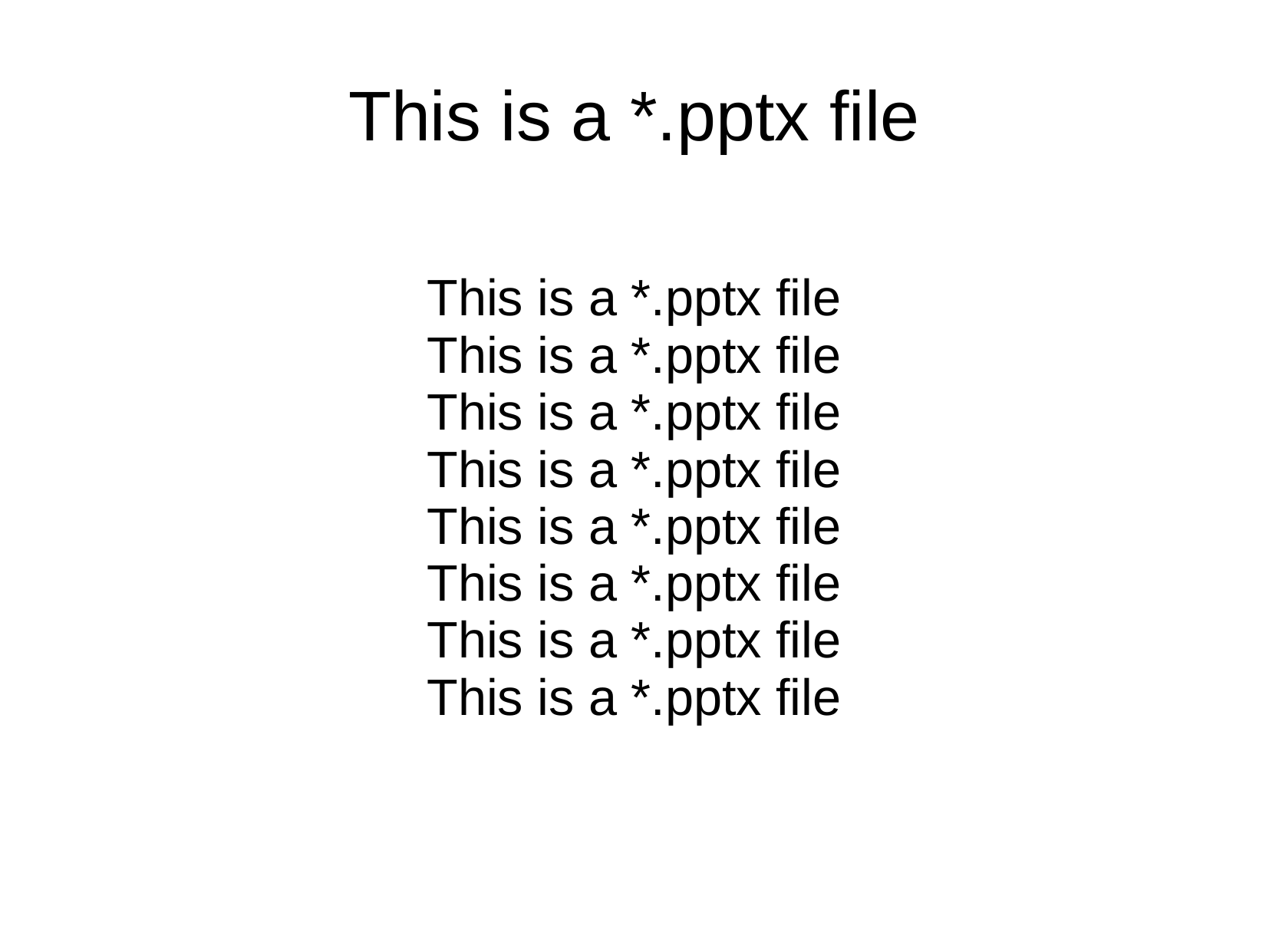

This is a *.pptx file
This is a *.pptx file
This is a *.pptx file
This is a *.pptx file
This is a *.pptx file
This is a *.pptx file
This is a *.pptx file
This is a *.pptx file
This is a *.pptx file